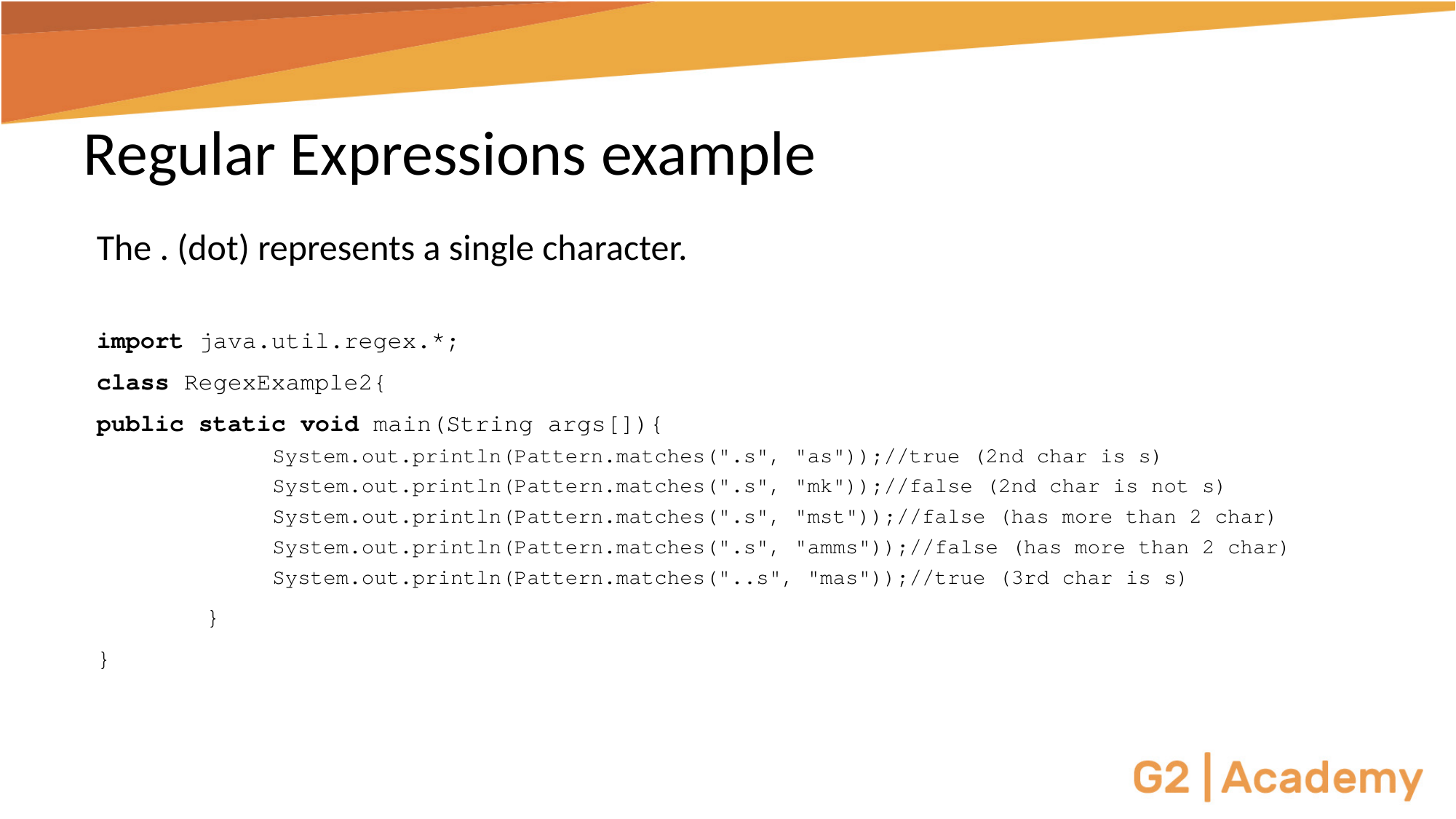

# Regular Expressions example
The . (dot) represents a single character.

import java.util.regex.*;
class RegexExample2{
public static void main(String args[]){
	System.out.println(Pattern.matches(".s", "as"));//true (2nd char is s)
	System.out.println(Pattern.matches(".s", "mk"));//false (2nd char is not s)
	System.out.println(Pattern.matches(".s", "mst"));//false (has more than 2 char)
	System.out.println(Pattern.matches(".s", "amms"));//false (has more than 2 char)
	System.out.println(Pattern.matches("..s", "mas"));//true (3rd char is s)
	}
}